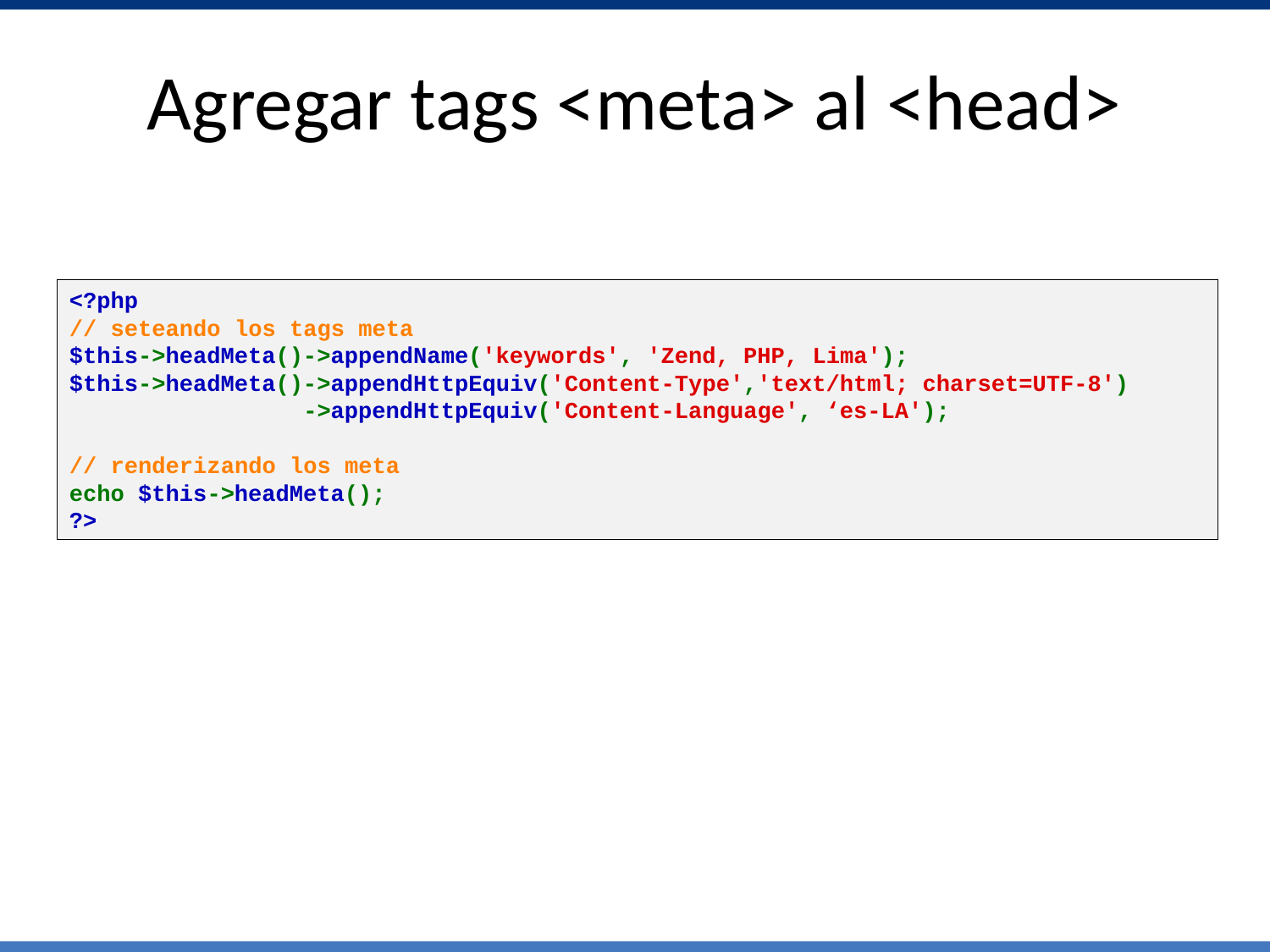

# Agregar tags <meta> al <head>
<?php
// seteando los tags meta
$this->headMeta()->appendName('keywords', 'Zend, PHP, Lima');
$this->headMeta()->appendHttpEquiv('Content-Type','text/html; charset=UTF-8')
                 ->appendHttpEquiv('Content-Language', ‘es-LA');
    
// renderizando los meta
echo $this->headMeta();
?>